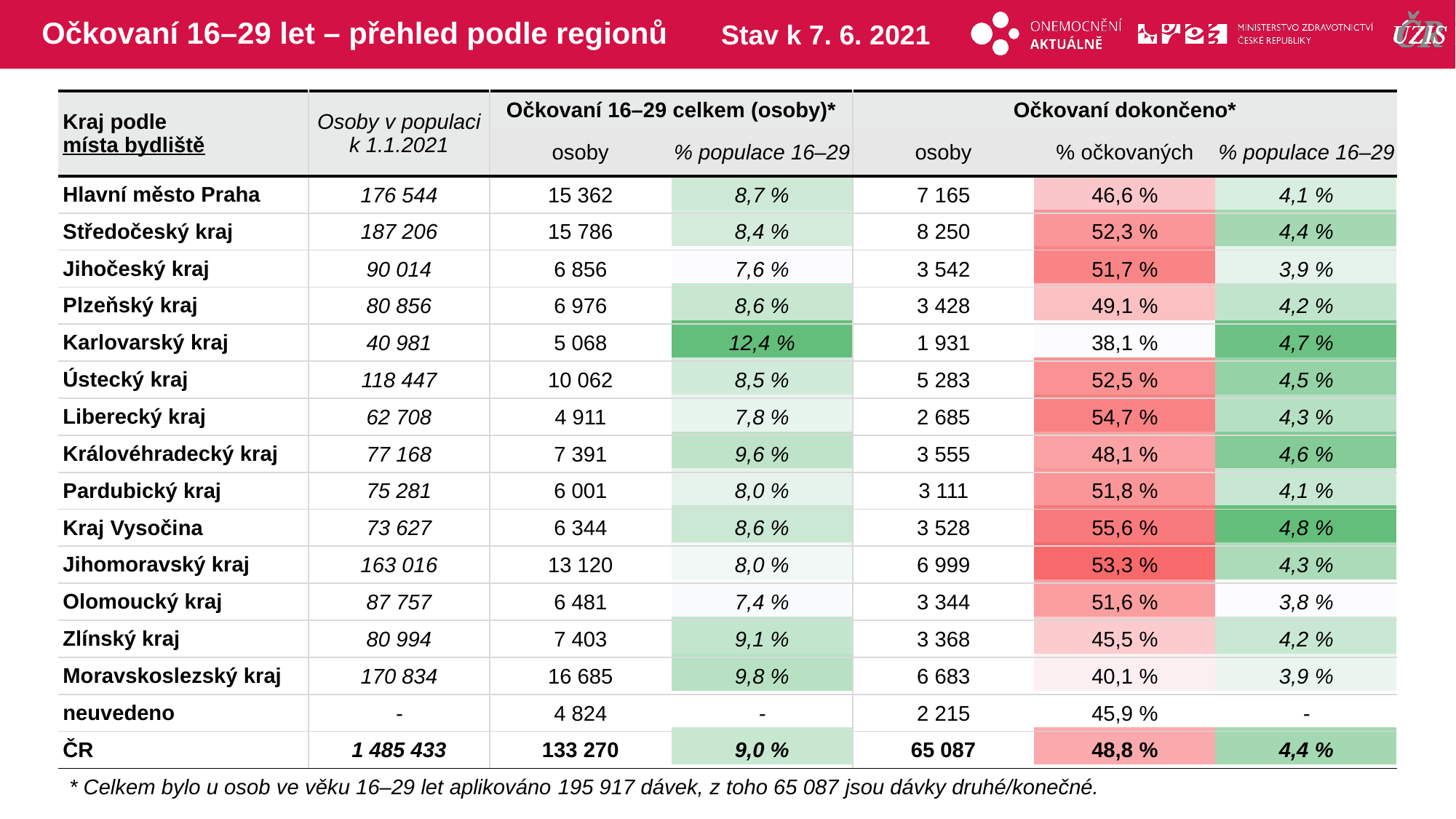

# Očkovaní 16–29 let – přehled podle regionů
Stav k 7. 6. 2021
| Kraj podle místa bydliště | Osoby v populaci k 1.1.2021 | Očkovaní 16–29 celkem (osoby)\* |  | Očkovaní dokončeno\* |  |  |
| --- | --- | --- | --- | --- | --- | --- |
|  |  | osoby | % populace 16–29 | osoby | % očkovaných | % populace 16–29 |
| Hlavní město Praha | 176 544 | 15 362 | 8,7 % | 7 165 | 46,6 % | 4,1 % |
| Středočeský kraj | 187 206 | 15 786 | 8,4 % | 8 250 | 52,3 % | 4,4 % |
| Jihočeský kraj | 90 014 | 6 856 | 7,6 % | 3 542 | 51,7 % | 3,9 % |
| Plzeňský kraj | 80 856 | 6 976 | 8,6 % | 3 428 | 49,1 % | 4,2 % |
| Karlovarský kraj | 40 981 | 5 068 | 12,4 % | 1 931 | 38,1 % | 4,7 % |
| Ústecký kraj | 118 447 | 10 062 | 8,5 % | 5 283 | 52,5 % | 4,5 % |
| Liberecký kraj | 62 708 | 4 911 | 7,8 % | 2 685 | 54,7 % | 4,3 % |
| Královéhradecký kraj | 77 168 | 7 391 | 9,6 % | 3 555 | 48,1 % | 4,6 % |
| Pardubický kraj | 75 281 | 6 001 | 8,0 % | 3 111 | 51,8 % | 4,1 % |
| Kraj Vysočina | 73 627 | 6 344 | 8,6 % | 3 528 | 55,6 % | 4,8 % |
| Jihomoravský kraj | 163 016 | 13 120 | 8,0 % | 6 999 | 53,3 % | 4,3 % |
| Olomoucký kraj | 87 757 | 6 481 | 7,4 % | 3 344 | 51,6 % | 3,8 % |
| Zlínský kraj | 80 994 | 7 403 | 9,1 % | 3 368 | 45,5 % | 4,2 % |
| Moravskoslezský kraj | 170 834 | 16 685 | 9,8 % | 6 683 | 40,1 % | 3,9 % |
| neuvedeno | - | 4 824 | - | 2 215 | 45,9 % | - |
| ČR | 1 485 433 | 133 270 | 9,0 % | 65 087 | 48,8 % | 4,4 % |
|  |  |  |  |  |  |
| --- | --- | --- | --- | --- | --- |
|  |  |  |  |  |  |
|  |  |  |  |  |  |
|  |  |  |  |  |  |
|  |  |  |  |  |  |
|  |  |  |  |  |  |
|  |  |  |  |  |  |
|  |  |  |  |  |  |
|  |  |  |  |  |  |
|  |  |  |  |  |  |
|  |  |  |  |  |  |
|  |  |  |  |  |  |
|  |  |  |  |  |  |
|  |  |  |  |  |  |
|  |  |  |  |  |  |
|  |  |  |  |  |  |
* Celkem bylo u osob ve věku 16–29 let aplikováno 195 917 dávek, z toho 65 087 jsou dávky druhé/konečné.